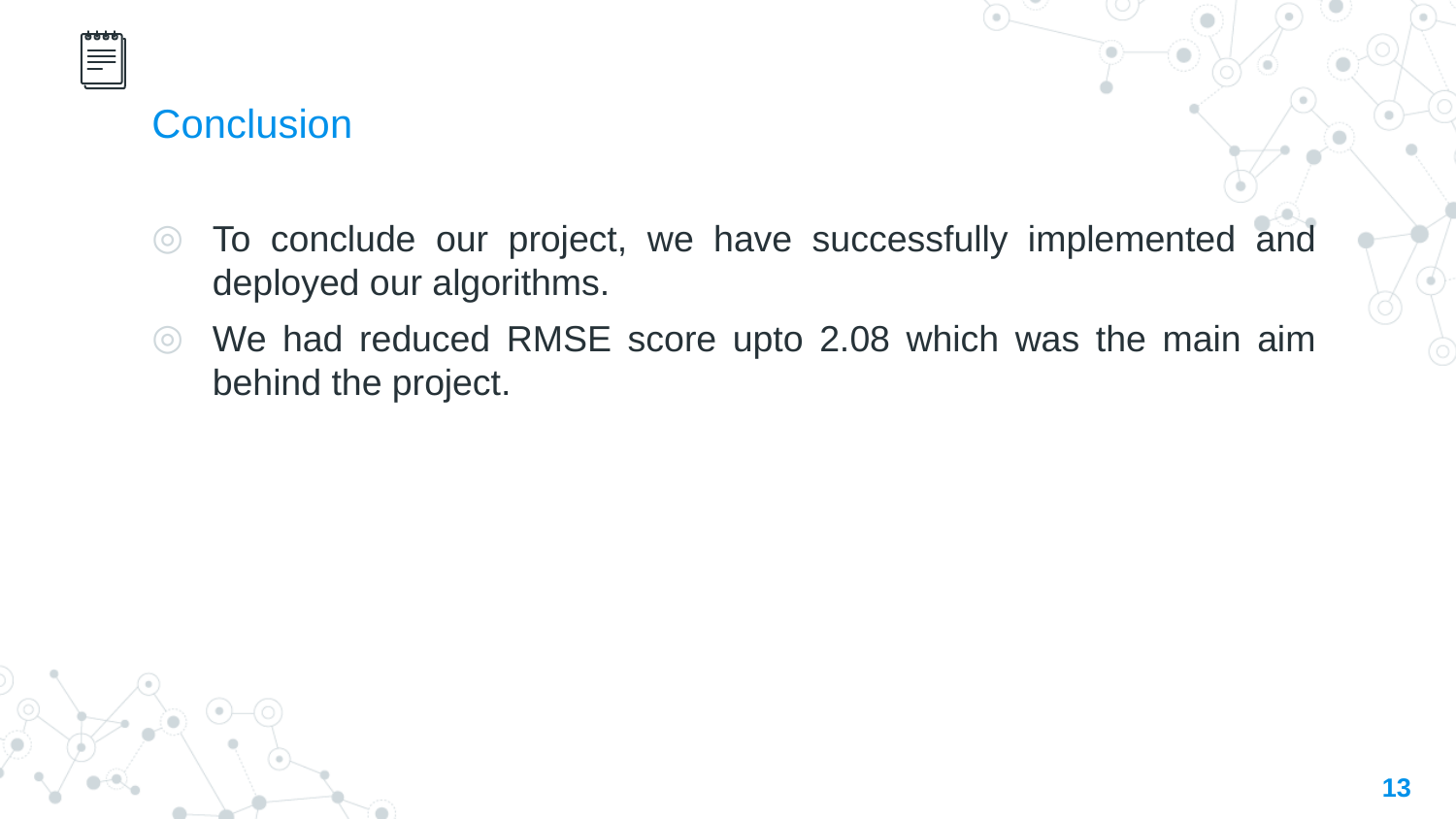

# Conclusion
To conclude our project, we have successfully implemented and deployed our algorithms.
We had reduced RMSE score upto 2.08 which was the main aim behind the project.
13